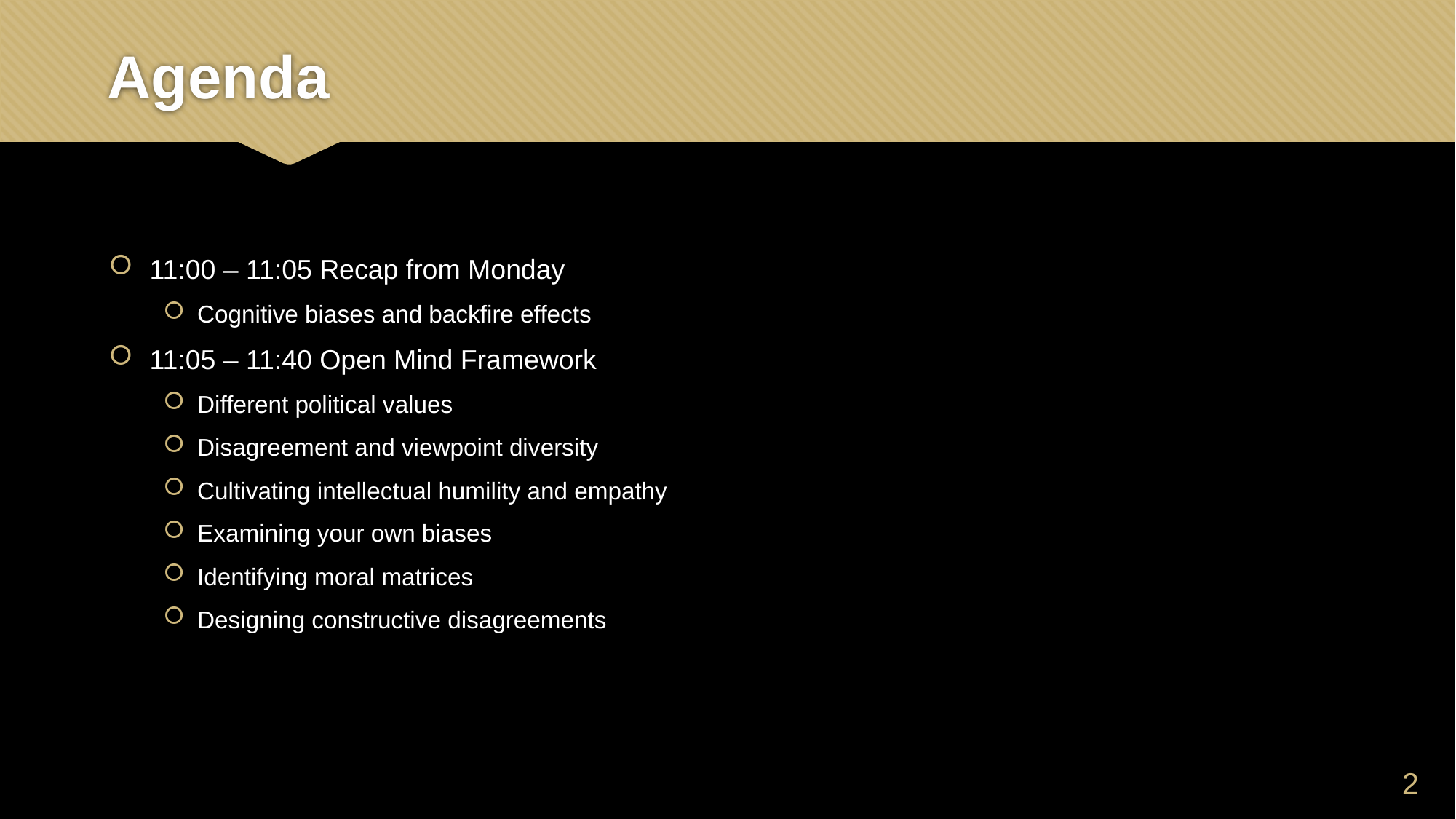

# Agenda
11:00 – 11:05 Recap from Monday
Cognitive biases and backfire effects
11:05 – 11:40 Open Mind Framework
Different political values
Disagreement and viewpoint diversity
Cultivating intellectual humility and empathy
Examining your own biases
Identifying moral matrices
Designing constructive disagreements
2